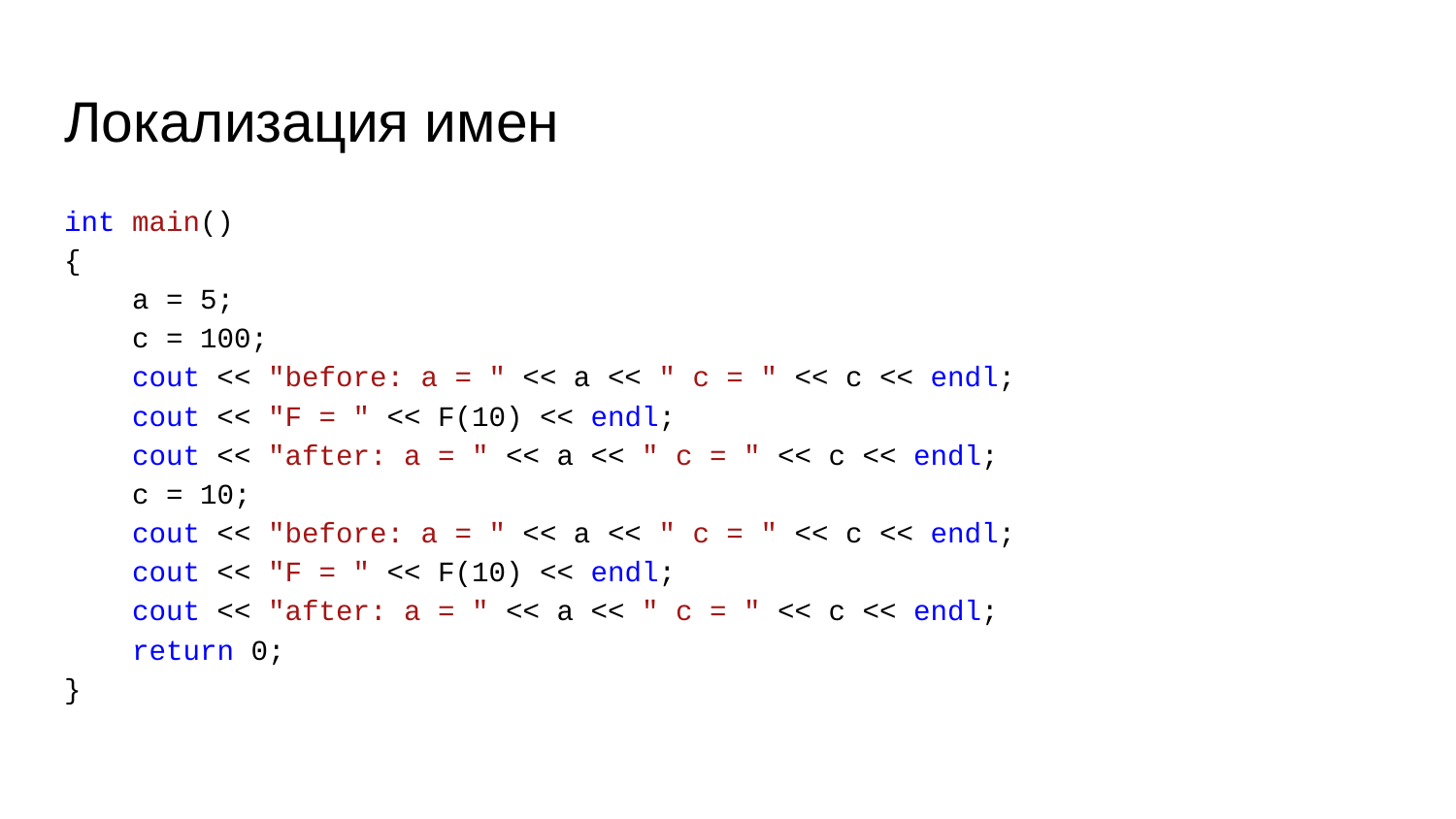

# Локализация имен
int main()
{
    a = 5;
    c = 100;
    cout << "before: a = " << a << " c = " << c << endl;
    cout << "F = " << F(10) << endl;
    cout << "after: a = " << a << " c = " << c << endl;
    c = 10;
    cout << "before: a = " << a << " c = " << c << endl;
    cout << "F = " << F(10) << endl;
    cout << "after: a = " << a << " c = " << c << endl;
    return 0;
}